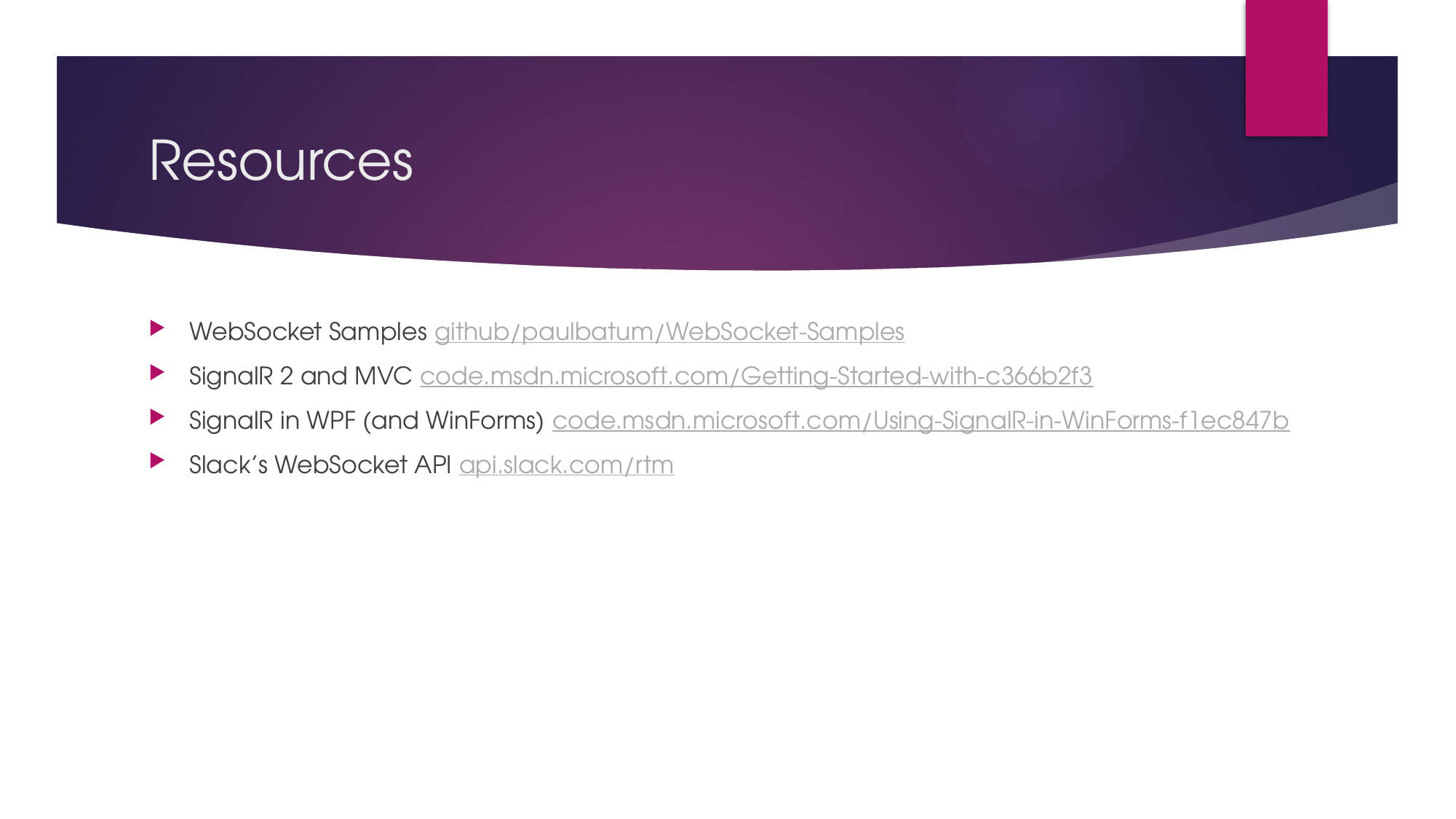

# Resources
WebSocket Samples github/paulbatum/WebSocket-Samples
SignalR 2 and MVC code.msdn.microsoft.com/Getting-Started-with-c366b2f3
SignalR in WPF (and WinForms) code.msdn.microsoft.com/Using-SignalR-in-WinForms-f1ec847b
Slack’s WebSocket API api.slack.com/rtm